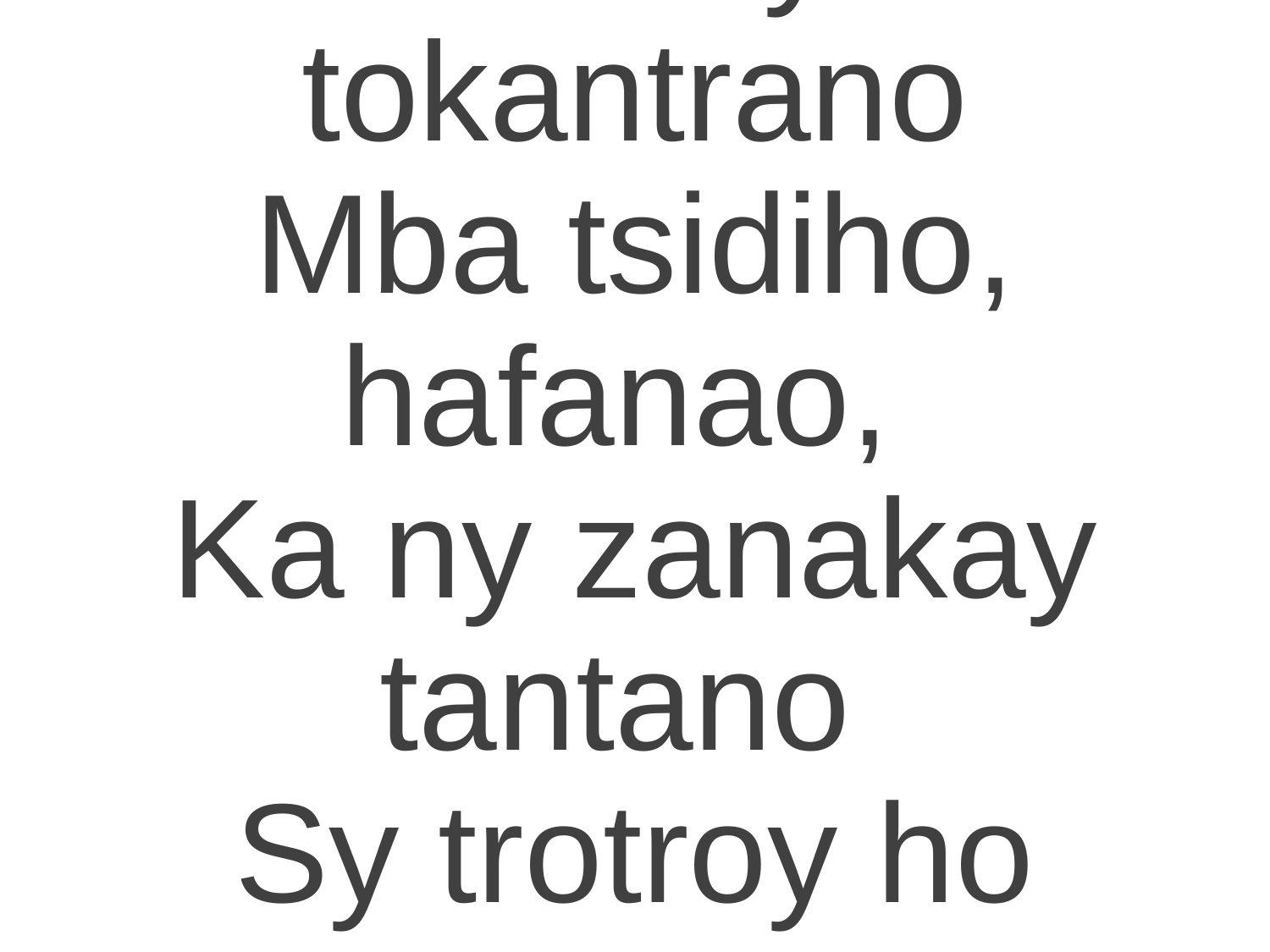

6. Indreo ny isan-tokantrano
Mba tsidiho, hafanao,
Ka ny zanakay tantano
Sy trotroy ho olonao!